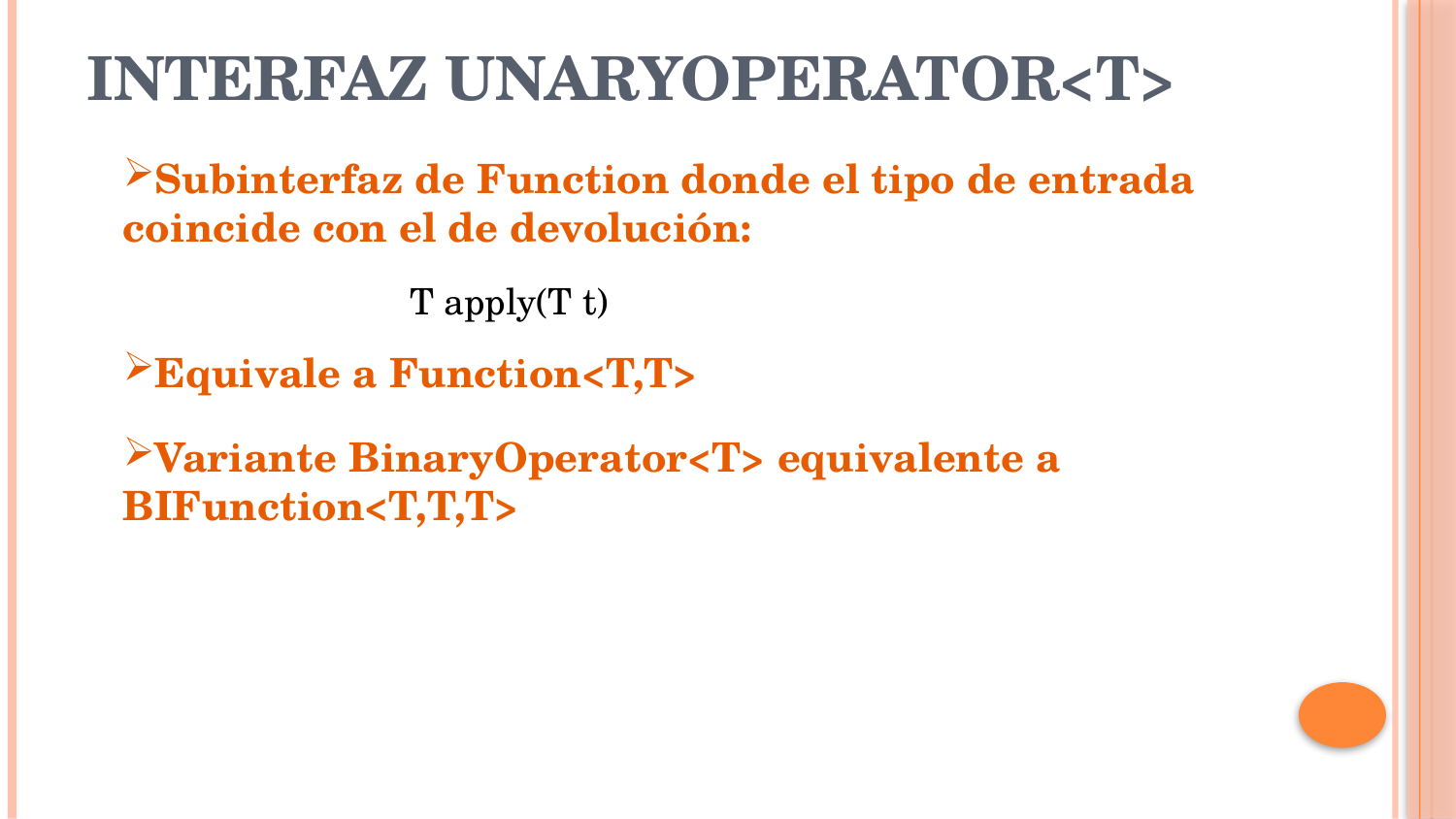

# Interfaz UnaryOperator<T>
Subinterfaz de Function donde el tipo de entrada coincide con el de devolución:

Equivale a Function<T,T>
Variante BinaryOperator<T> equivalente a BIFunction<T,T,T>

T apply(T t)